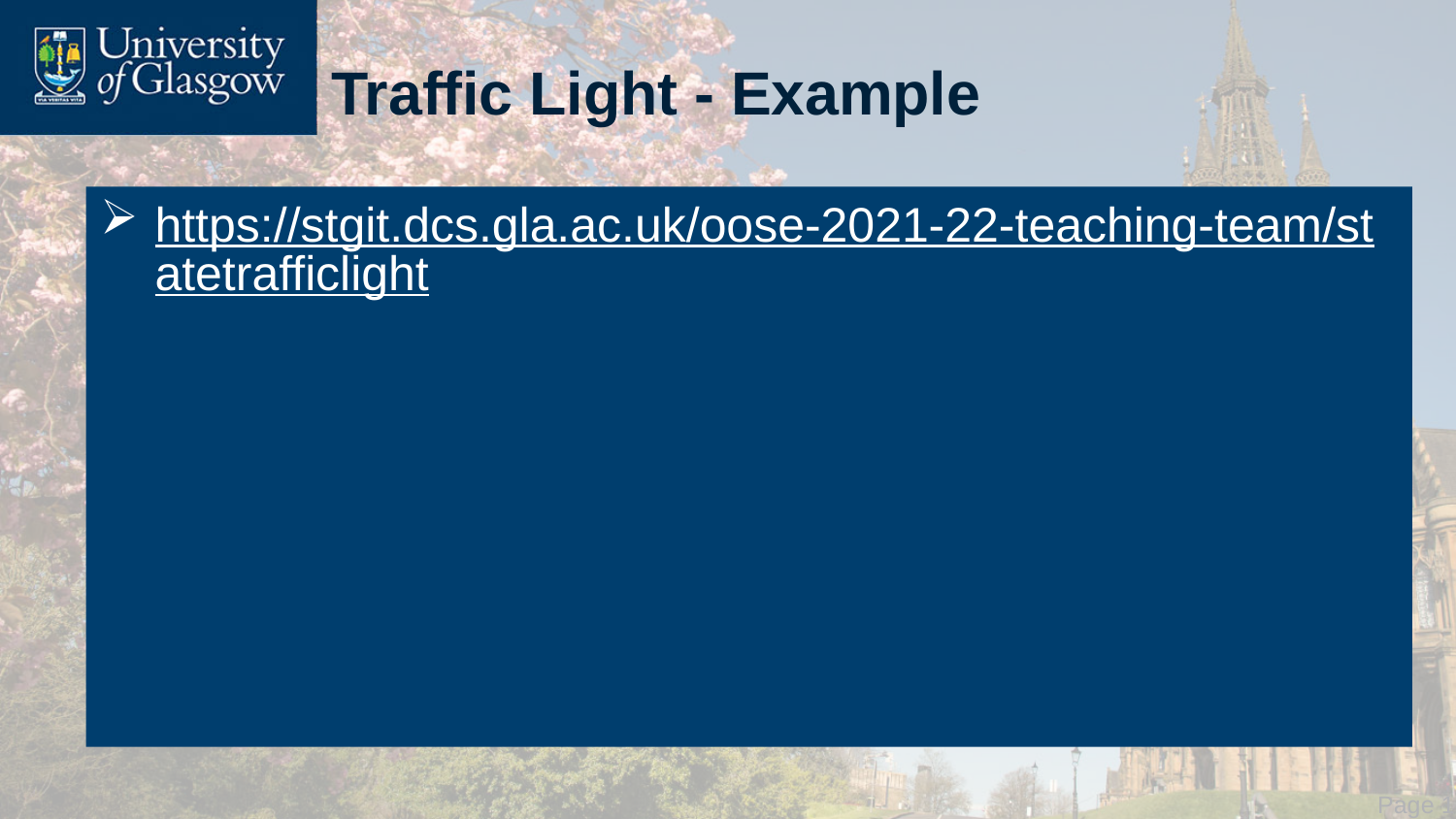

# Traffic Light - Example
https://stgit.dcs.gla.ac.uk/oose-2021-22-teaching-team/statetrafficlight

 Page 12